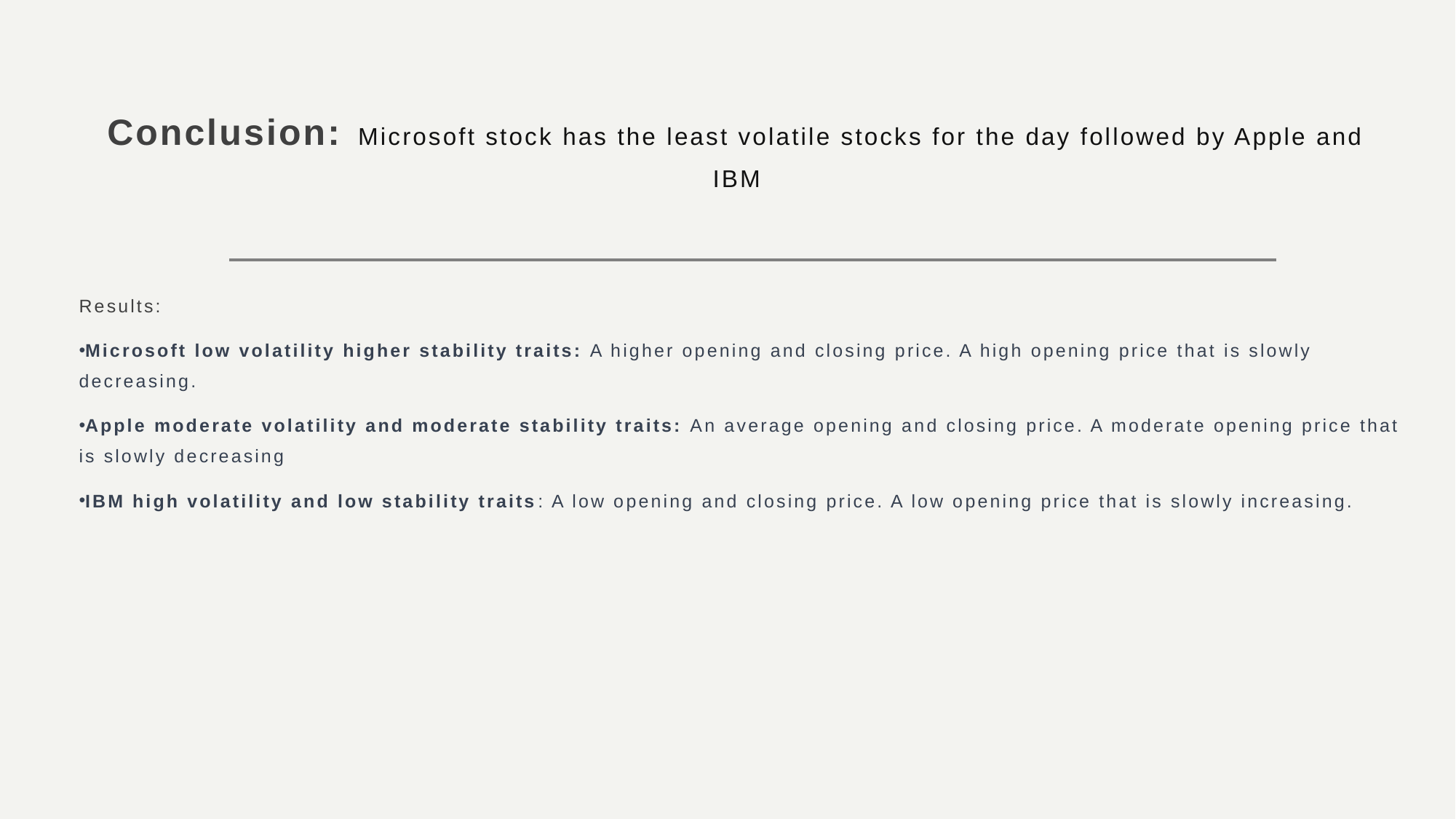

# Conclusion: Microsoft stock has the least volatile stocks for the day followed by Apple and IBM
Results:
Microsoft low volatility higher stability traits: A higher opening and closing price. A high opening price that is slowly decreasing.
Apple moderate volatility and moderate stability traits: An average opening and closing price. A moderate opening price that is slowly decreasing
IBM high volatility and low stability traits: A low opening and closing price. A low opening price that is slowly increasing.